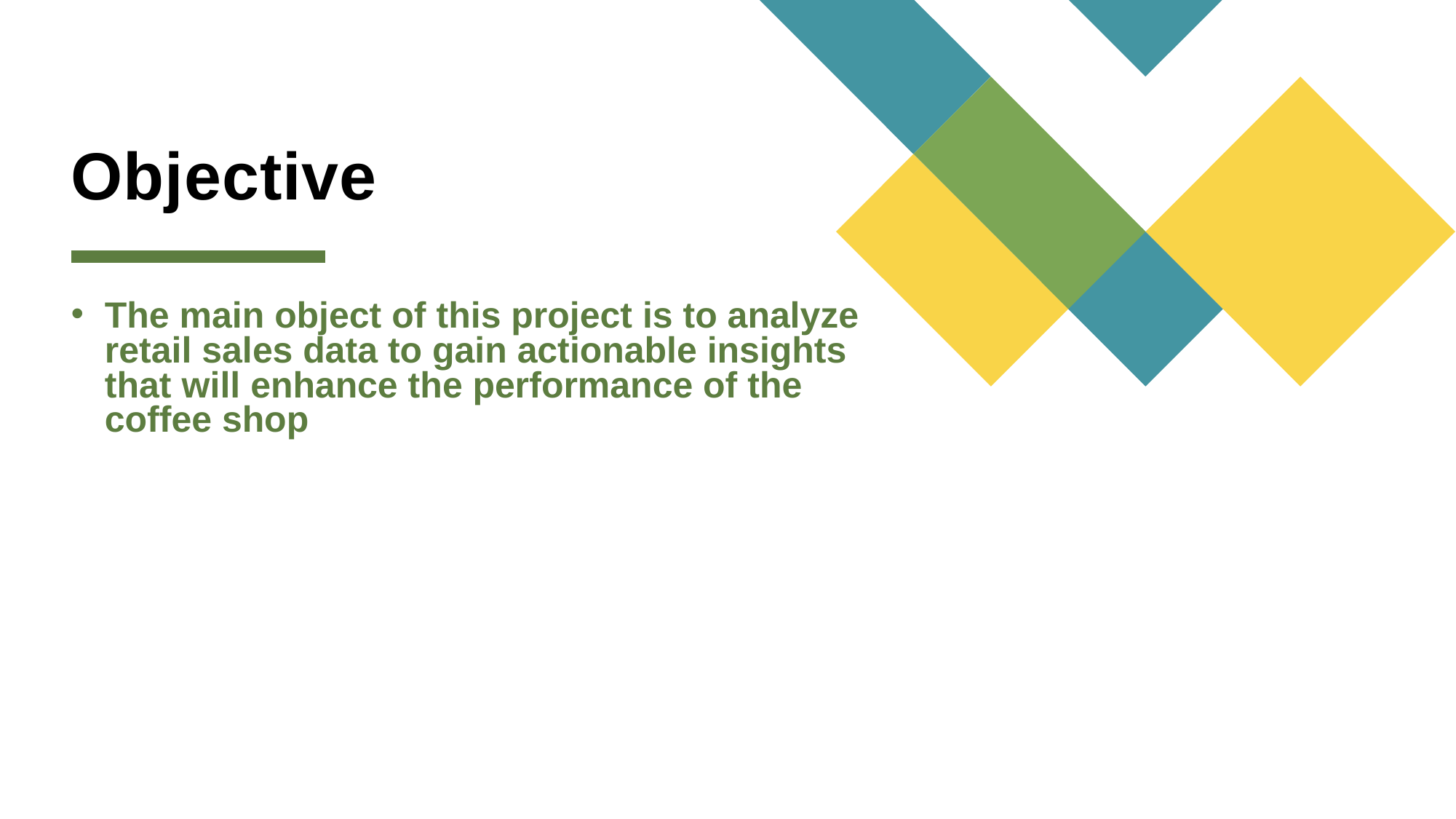

# Objective
The main object of this project is to analyze retail sales data to gain actionable insights that will enhance the performance of the coffee shop